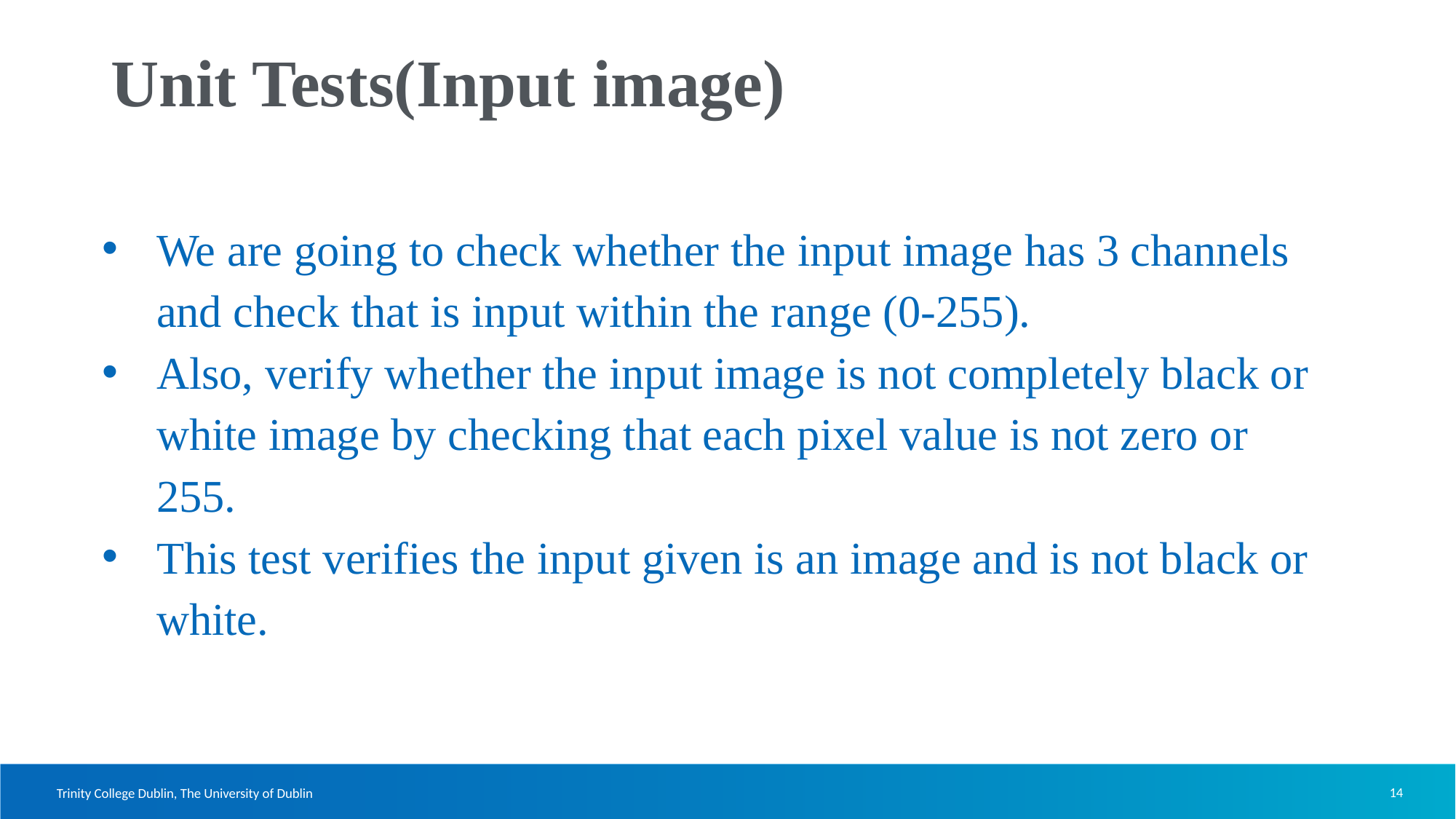

Unit Tests(Input image)

We are going to check whether the input image has 3 channels and check that is input within the range (0-255).
Also, verify whether the input image is not completely black or white image by checking that each pixel value is not zero or 255.
This test verifies the input given is an image and is not black or white.

14